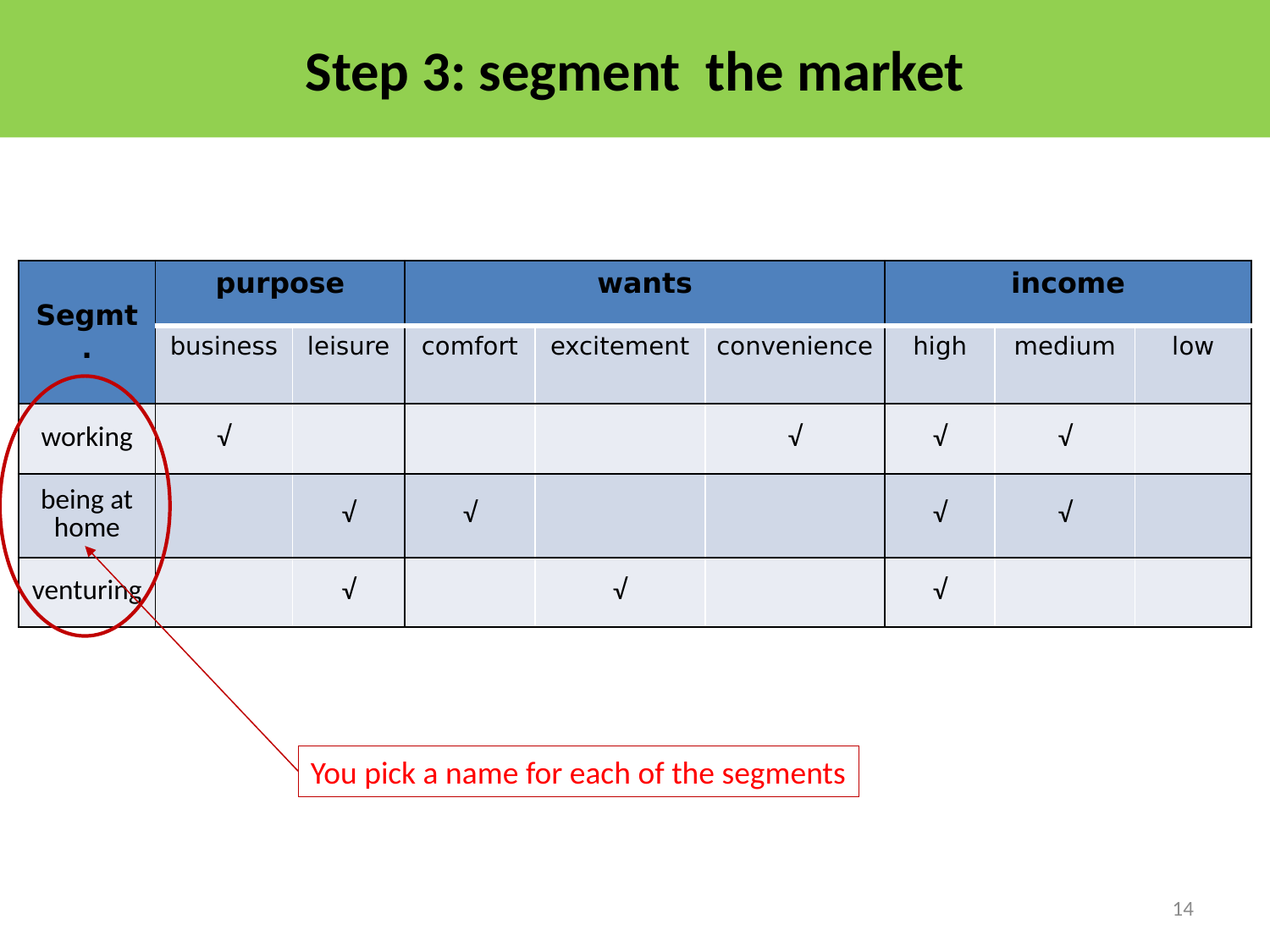

# Step 3: segment  the market
| Segmt. | purpose |  | wants |  |  | income |  |  |
| --- | --- | --- | --- | --- | --- | --- | --- | --- |
|  | business | leisure | comfort | excitement | convenience | high | medium | low |
| working | √ |  |  |  | √ | √ | √ |  |
| being at home |  | √ | √ |  |  | √ | √ |  |
| venturing |  | √ |  | √ |  | √ |  |  |

You pick a name for each of the segments
14